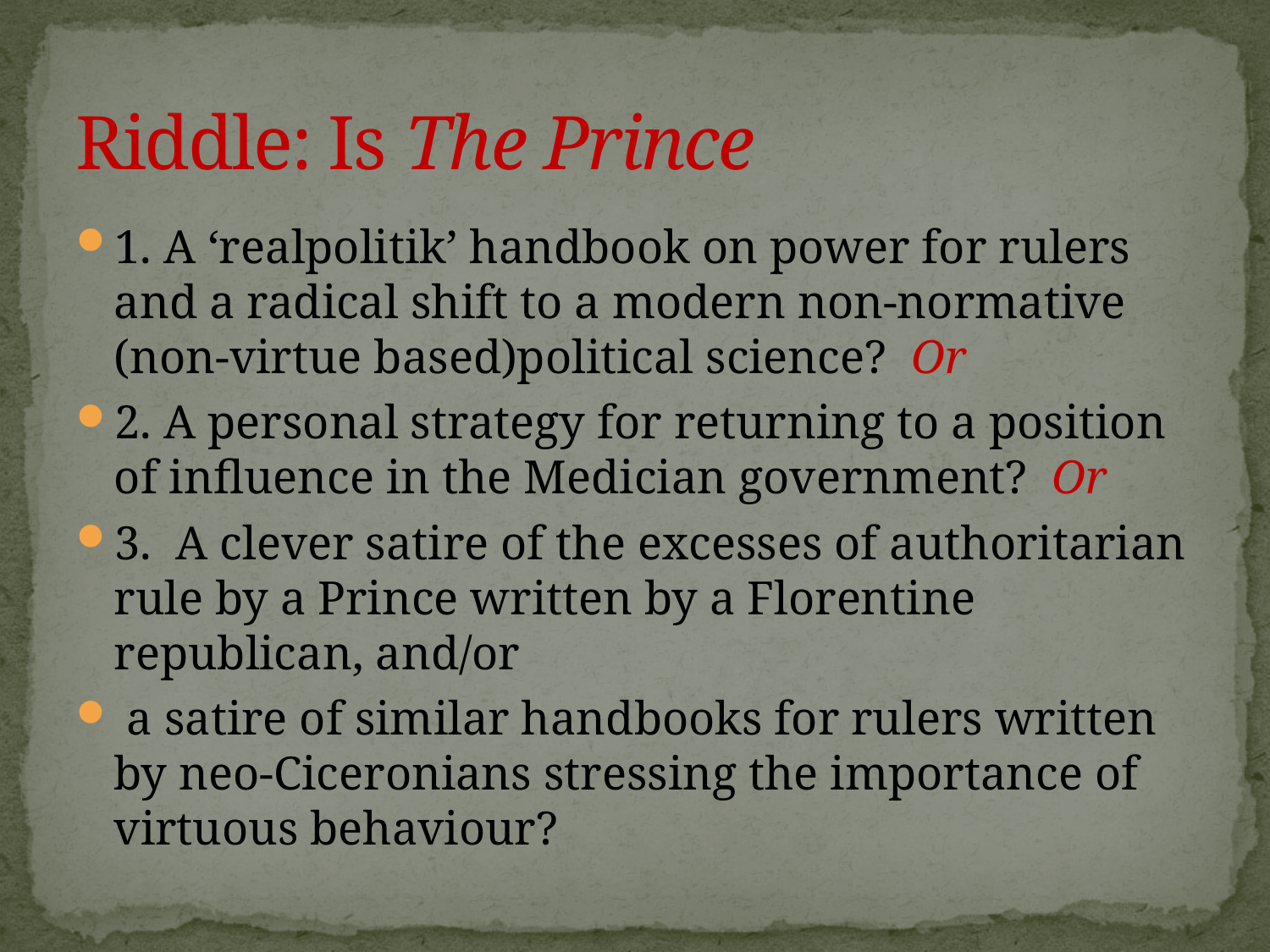

# Riddle: Is The Prince
1. A ‘realpolitik’ handbook on power for rulers and a radical shift to a modern non-normative (non-virtue based)political science?  Or
2. A personal strategy for returning to a position of influence in the Medician government?  Or
3.  A clever satire of the excesses of authoritarian rule by a Prince written by a Florentine republican, and/or
 a satire of similar handbooks for rulers written by neo-Ciceronians stressing the importance of virtuous behaviour?